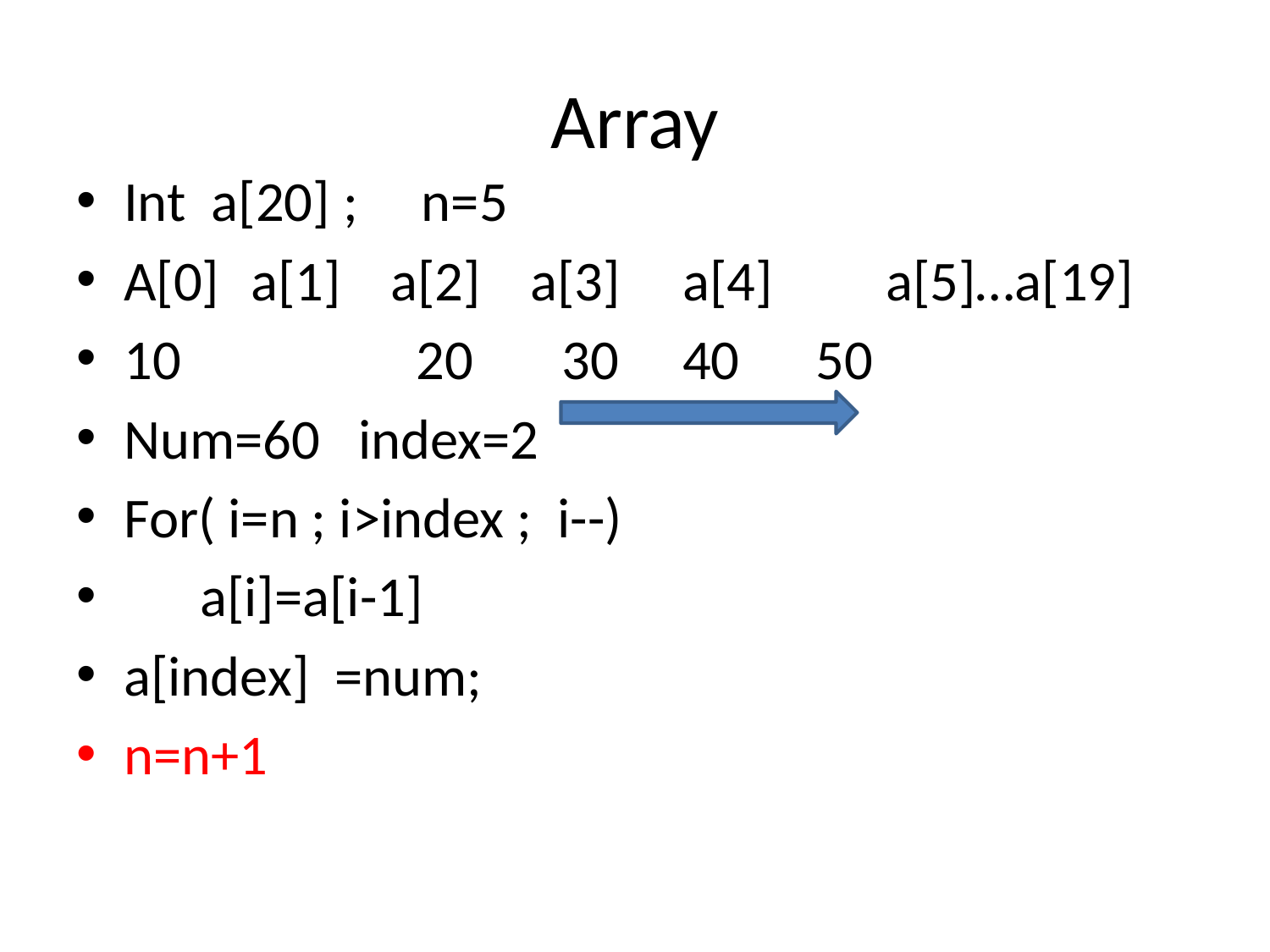

# Array
Int  a[20] ;     n=5
A[0]	a[1]	 a[2]	  a[3]	    a[4]	a[5]…a[19]
10	             20       30     40      50
Num=60   index=2
For( i=n ; i>index ;  i--)
      a[i]=a[i-1]
a[index]  =num;
n=n+1